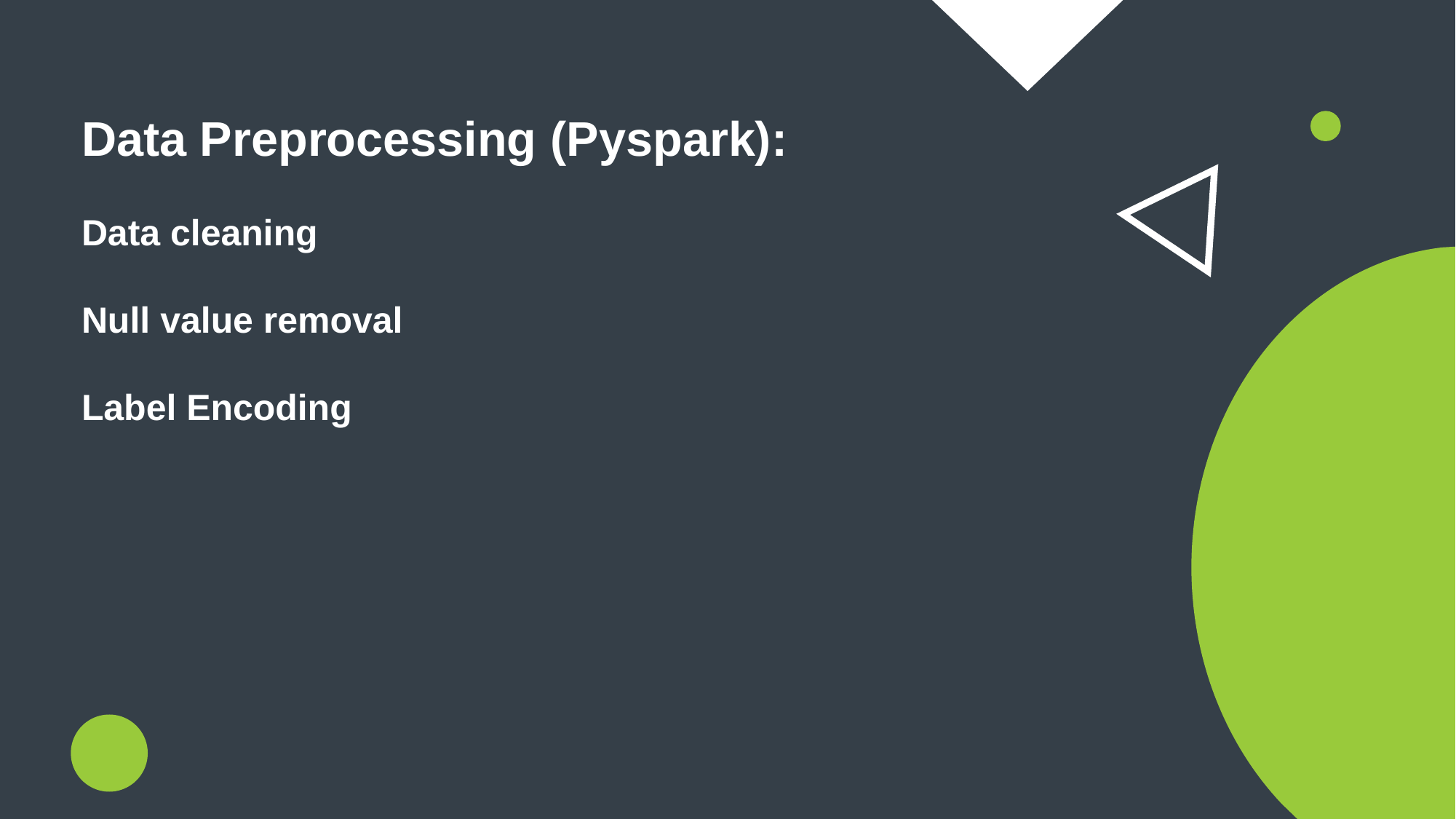

Data Preprocessing (Pyspark):

Data cleaning

Null value removal

Label Encoding